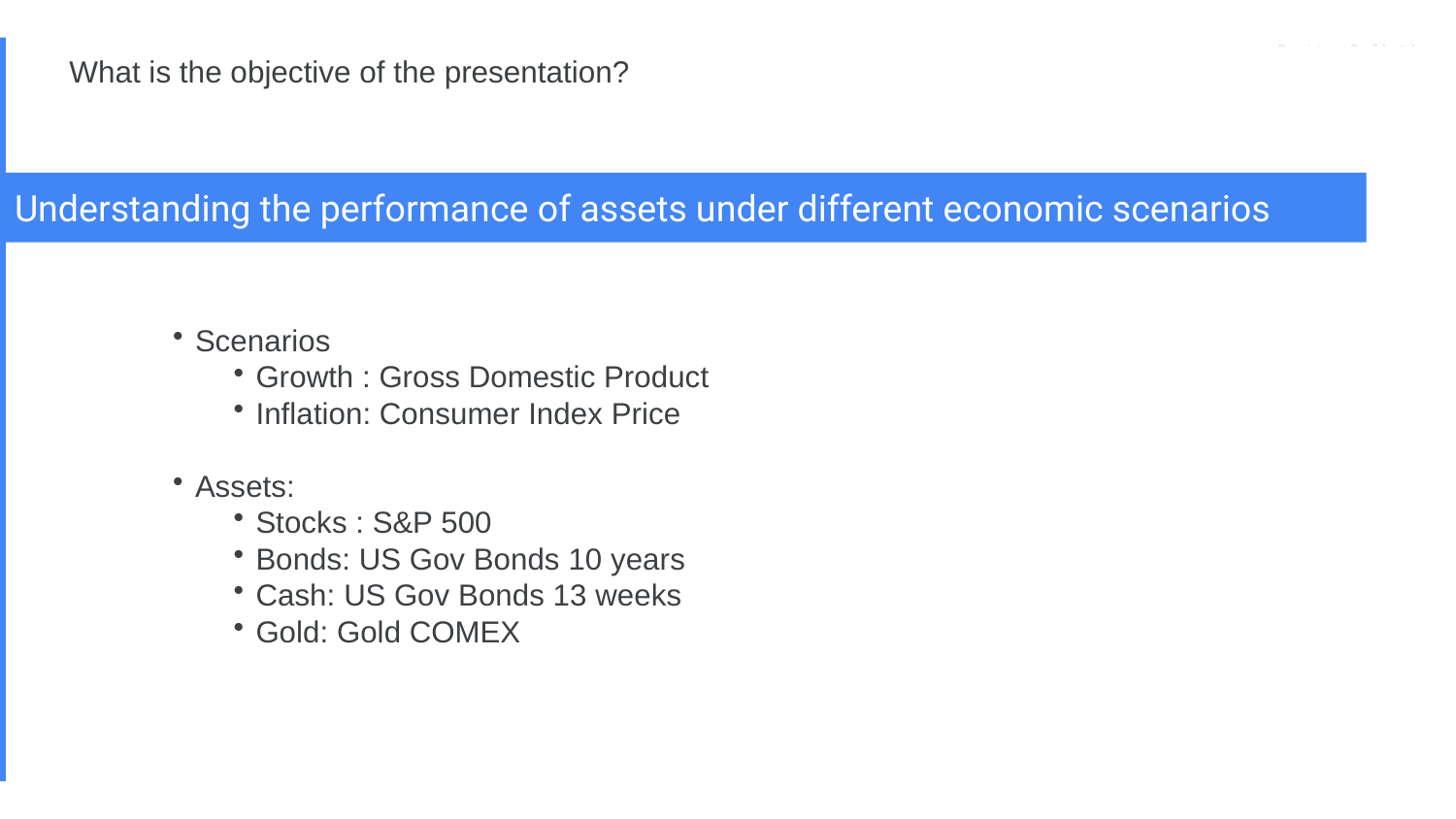

# What is the objective of the presentation?

Understanding the performance of assets under different economic scenarios

Scenarios
Growth : Gross Domestic Product
Inflation: Consumer Index Price

Assets:
Stocks : S&P 500
Bonds: US Gov Bonds 10 years
Cash: US Gov Bonds 13 weeks
Gold: Gold COMEX